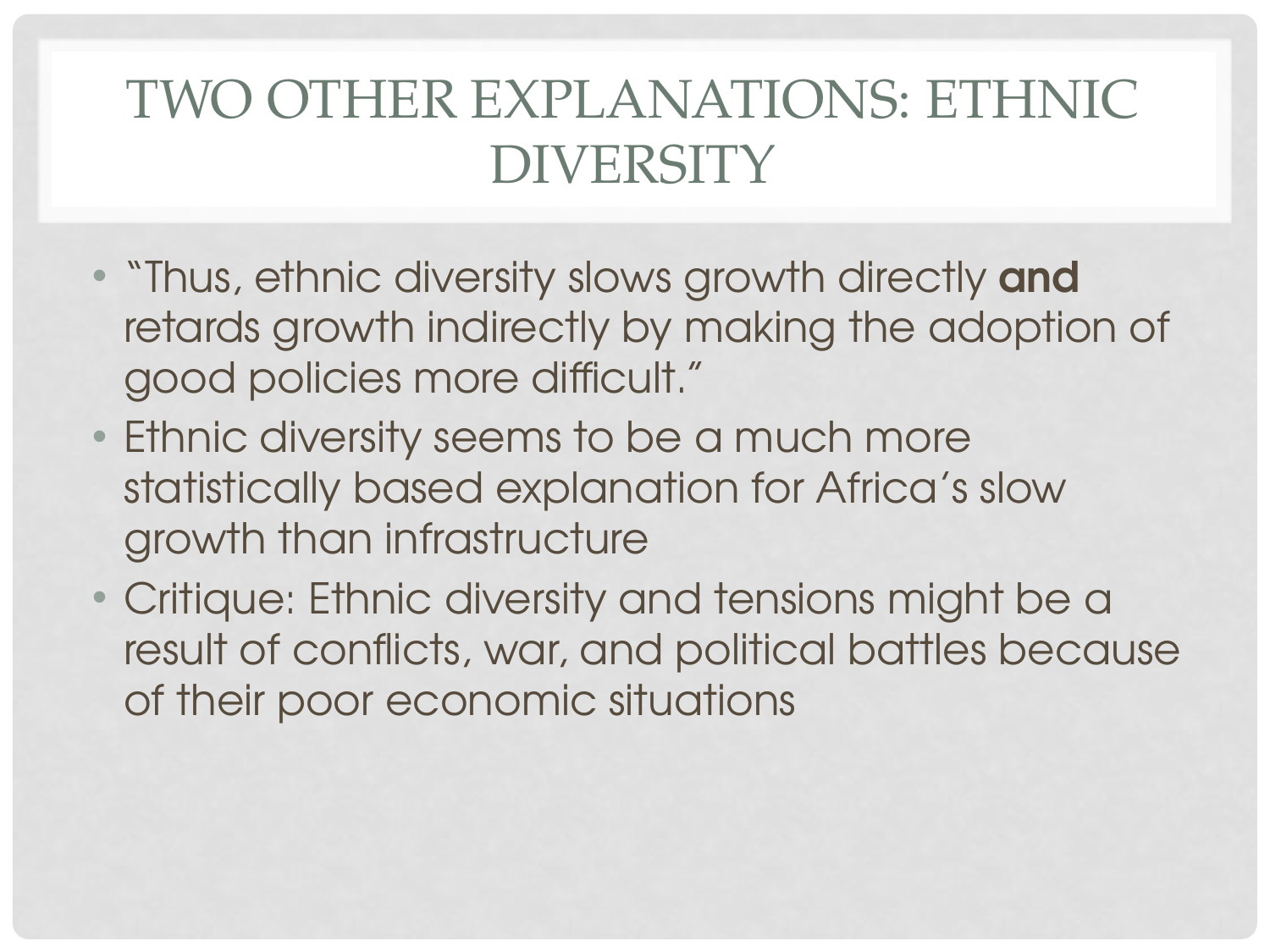

# Two other explanations: ethnic diversity
“Thus, ethnic diversity slows growth directly and retards growth indirectly by making the adoption of good policies more difficult.”
Ethnic diversity seems to be a much more statistically based explanation for Africa’s slow growth than infrastructure
Critique: Ethnic diversity and tensions might be a result of conflicts, war, and political battles because of their poor economic situations